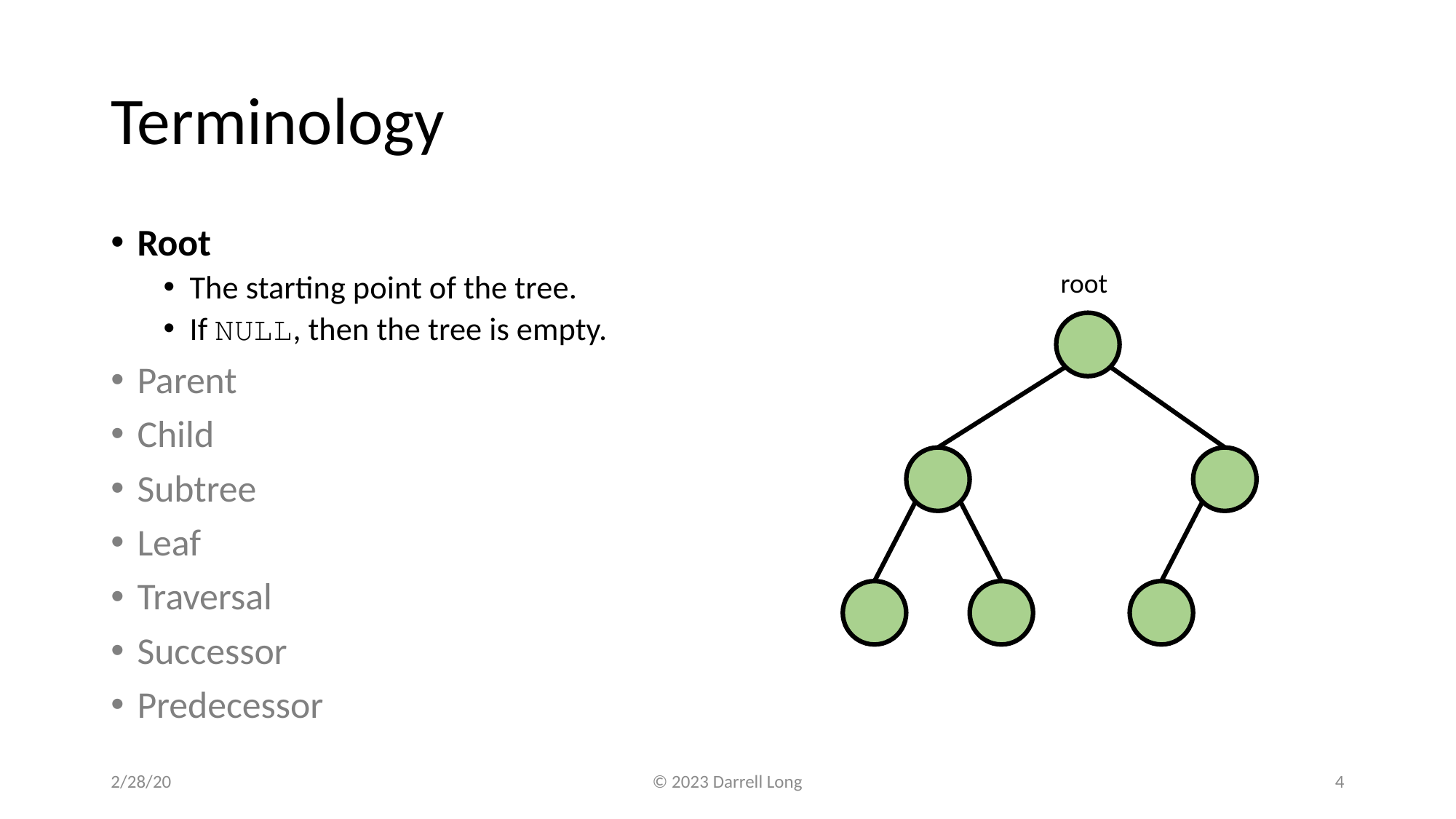

# Terminology
Root
The starting point of the tree.
If NULL, then the tree is empty.
Parent
Child
Subtree
Leaf
Traversal
Successor
Predecessor
root

2/28/20
© 2023 Darrell Long
4